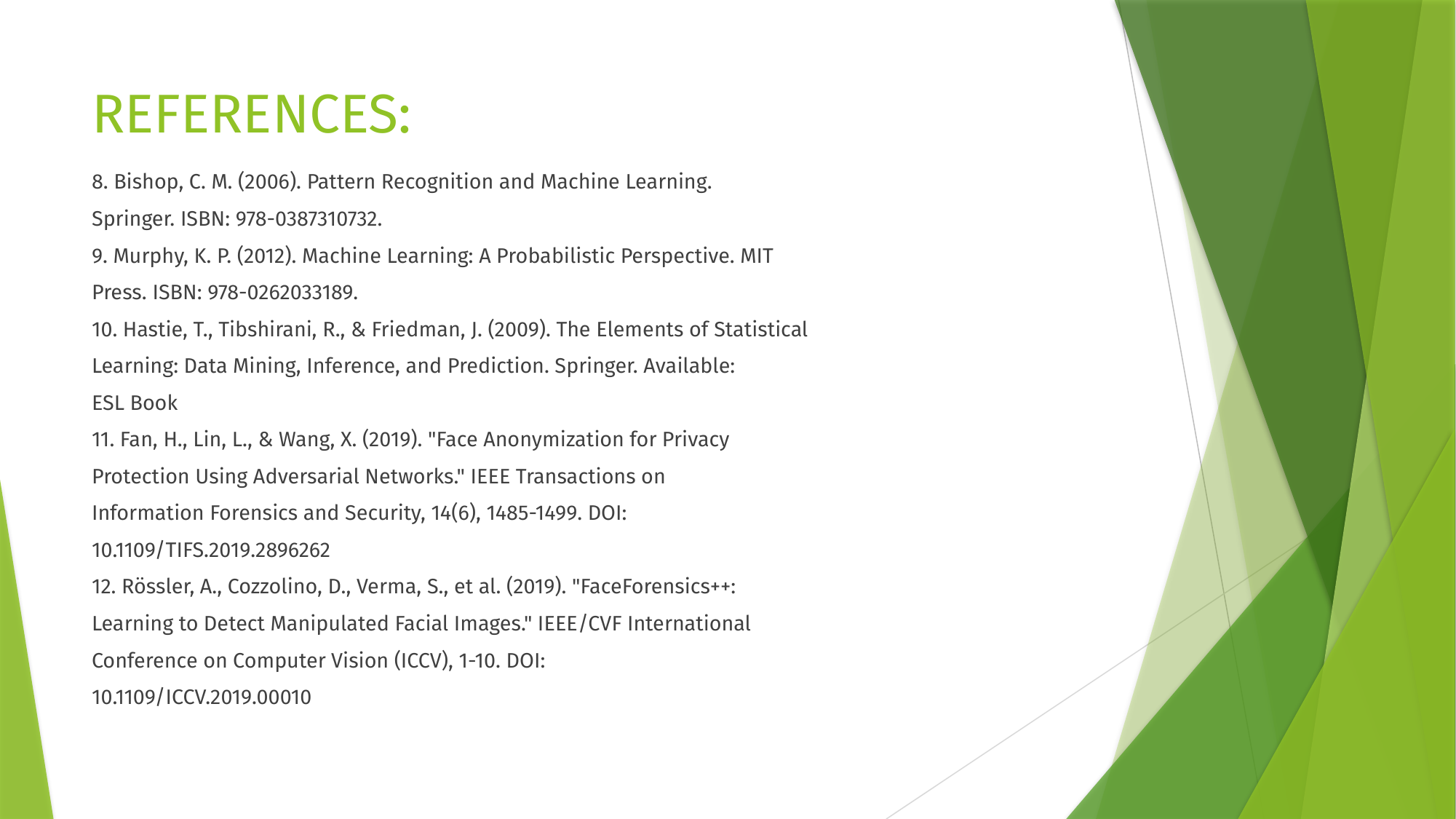

# REFERENCES:
8. Bishop, C. M. (2006). Pattern Recognition and Machine Learning.
Springer. ISBN: 978-0387310732.
9. Murphy, K. P. (2012). Machine Learning: A Probabilistic Perspective. MIT
Press. ISBN: 978-0262033189.
10. Hastie, T., Tibshirani, R., & Friedman, J. (2009). The Elements of Statistical
Learning: Data Mining, Inference, and Prediction. Springer. Available:
ESL Book
11. Fan, H., Lin, L., & Wang, X. (2019). "Face Anonymization for Privacy
Protection Using Adversarial Networks." IEEE Transactions on
Information Forensics and Security, 14(6), 1485-1499. DOI:
10.1109/TIFS.2019.2896262
12. Rössler, A., Cozzolino, D., Verma, S., et al. (2019). "FaceForensics++:
Learning to Detect Manipulated Facial Images." IEEE/CVF International
Conference on Computer Vision (ICCV), 1-10. DOI:
10.1109/ICCV.2019.00010